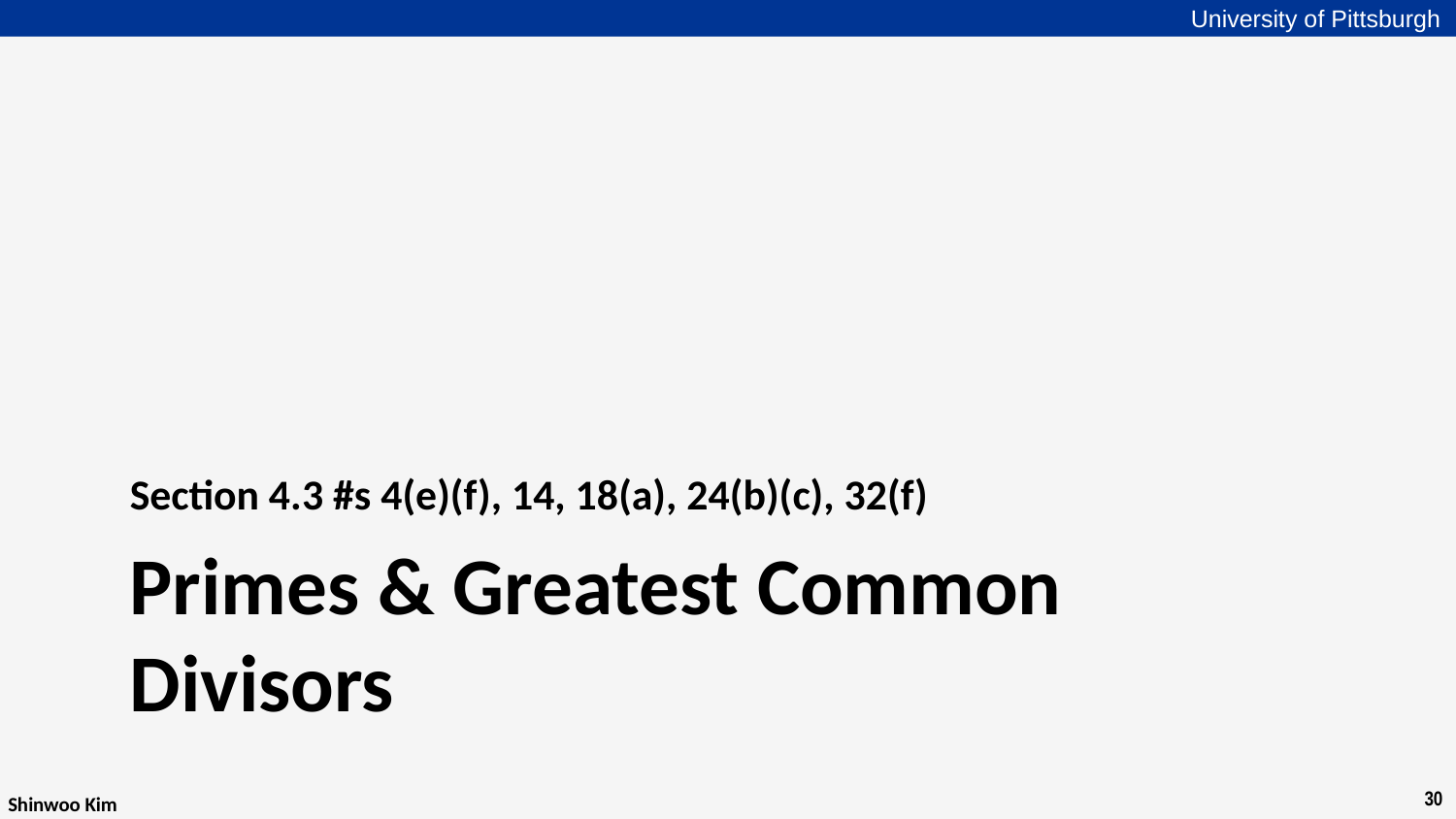

Section 4.3 #s 4(e)(f), 14, 18(a), 24(b)(c), 32(f)
# Primes & Greatest Common Divisors